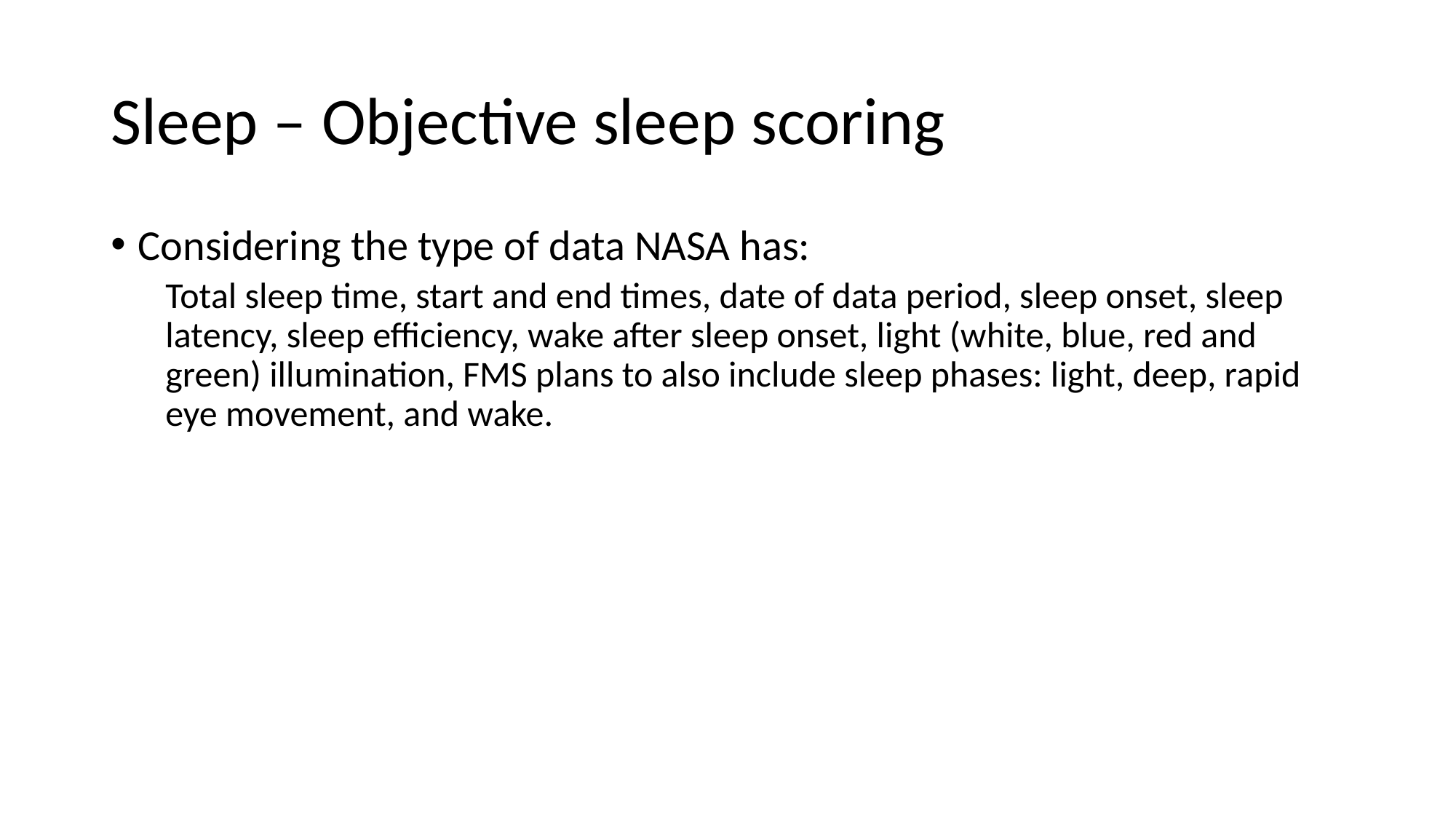

# Sleep – Objective sleep scoring
Considering the type of data NASA has:
Total sleep time, start and end times, date of data period, sleep onset, sleep latency, sleep efficiency, wake after sleep onset, light (white, blue, red and green) illumination, FMS plans to also include sleep phases: light, deep, rapid eye movement, and wake.